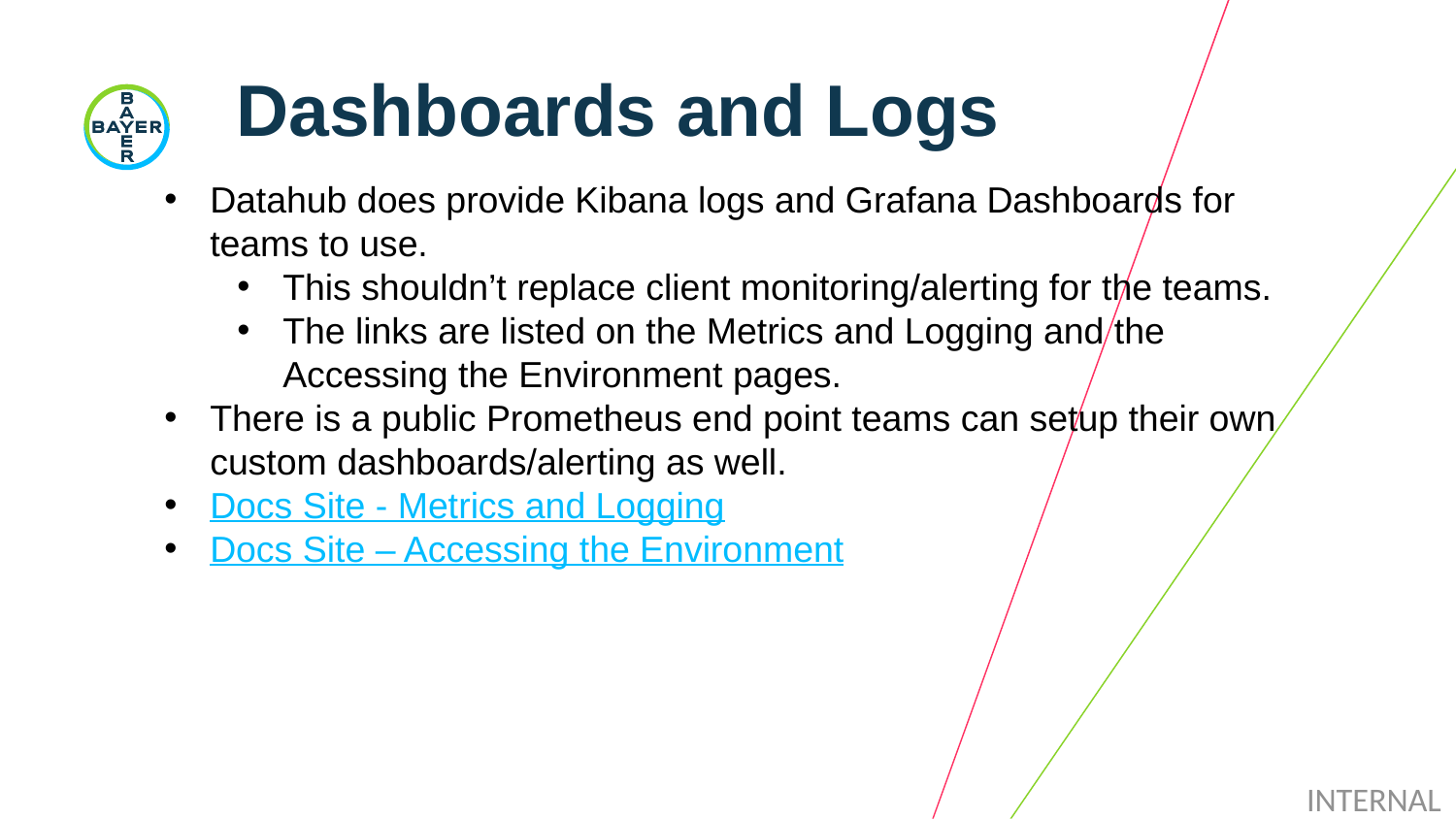

# Dashboards and Logs
Datahub does provide Kibana logs and Grafana Dashboards for teams to use.
This shouldn’t replace client monitoring/alerting for the teams.
The links are listed on the Metrics and Logging and the Accessing the Environment pages.
There is a public Prometheus end point teams can setup their own custom dashboards/alerting as well.
Docs Site - Metrics and Logging
Docs Site – Accessing the Environment